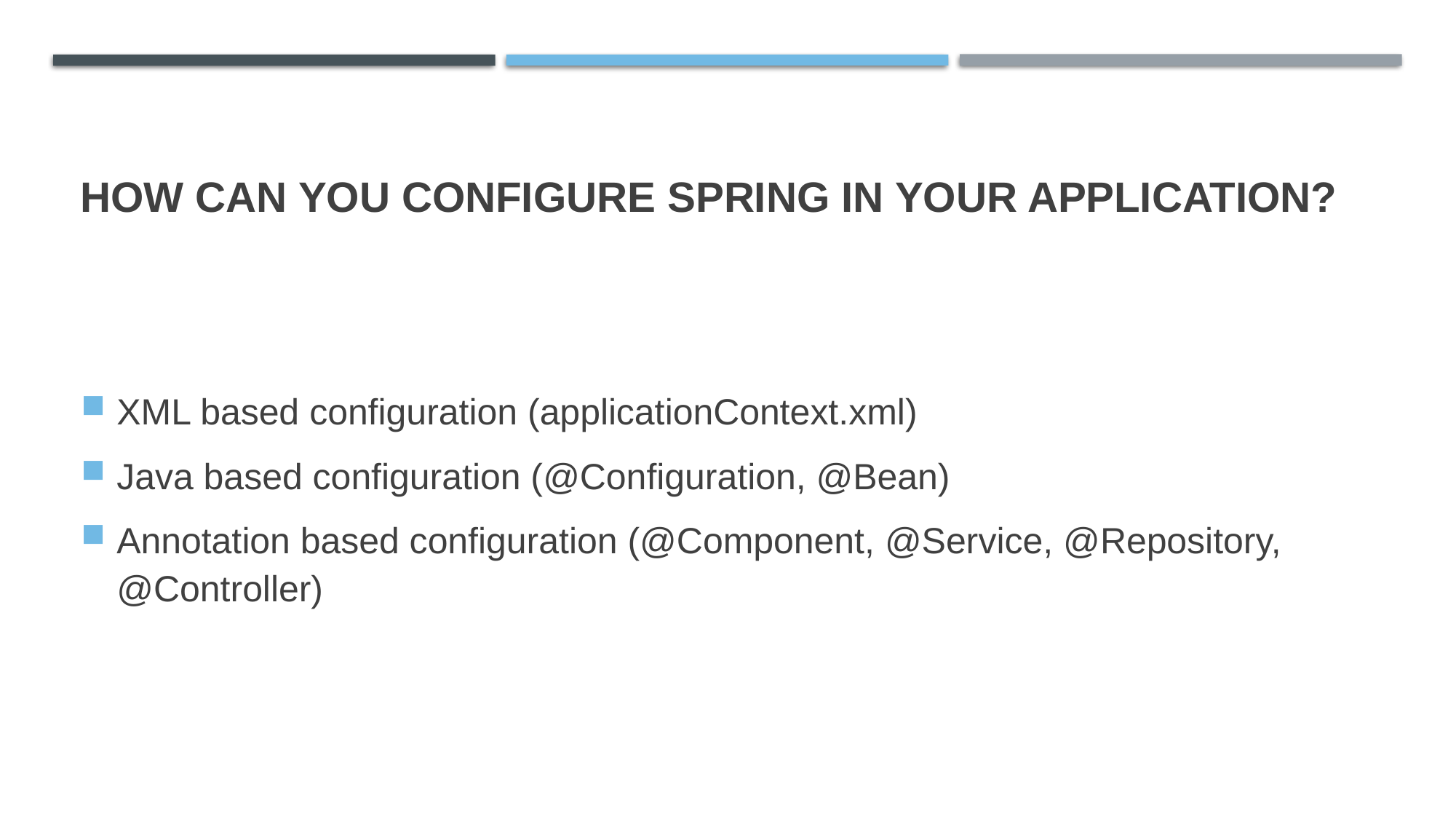

# How can you configure Spring in your application?
XML based configuration (applicationContext.xml)
Java based configuration (@Configuration, @Bean)
Annotation based configuration (@Component, @Service, @Repository, @Controller)